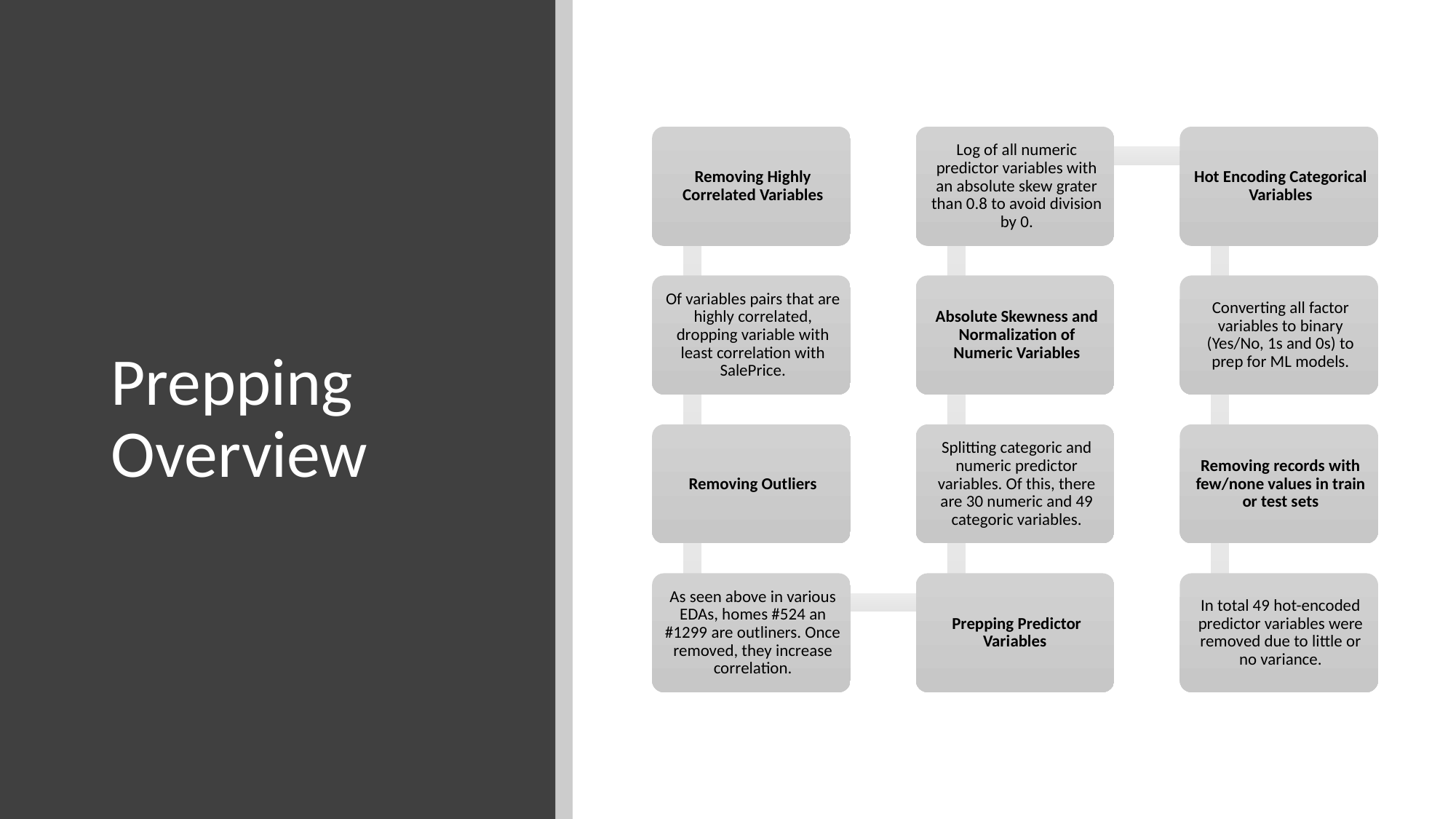

Removing Highly Correlated Variables
Of variables pairs that are highly correlated, dropping variable with least correlation with SalePrice.
Removing Outliers
As seen above in various EDAs, homes #524 an #1299 are outliners. Once removed, they increase correlation.
Prepping Predictor Variables
Splitting categoric and numeric predictor variables. Of this, there are 30 numeric and 49 categoric variables.
Absolute Skewness and Normalization of Numeric Variables
Log of all numeric predictor variables with an absolute skew grater than 0.8 to avoid division by 0.
Hot Encoding Categorical Variables
Converting all factor variables to binary (Yes/No, 1s and 0s) to prep for ML models.
Removing records with few/none values in train or test sets
In total 49 hot-encoded predictor variables were removed due to little or no variance.
# Prepping Overview